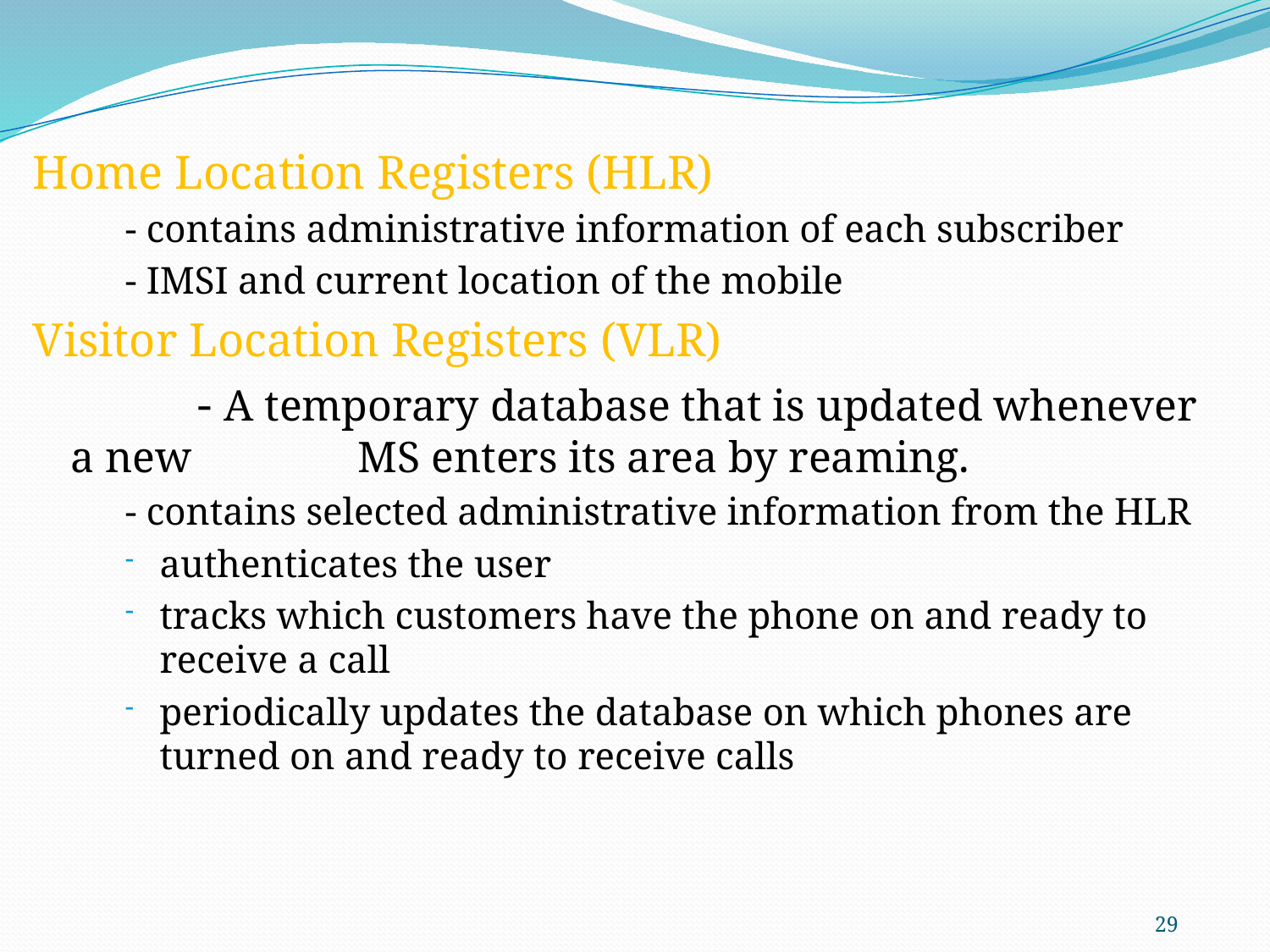

Home Location Registers (HLR)
- contains administrative information of each subscriber
- IMSI and current location of the mobile
Visitor Location Registers (VLR)
		- A temporary database that is updated whenever a new 	   MS enters its area by reaming.
- contains selected administrative information from the HLR
authenticates the user
tracks which customers have the phone on and ready to receive a call
periodically updates the database on which phones are turned on and ready to receive calls

29